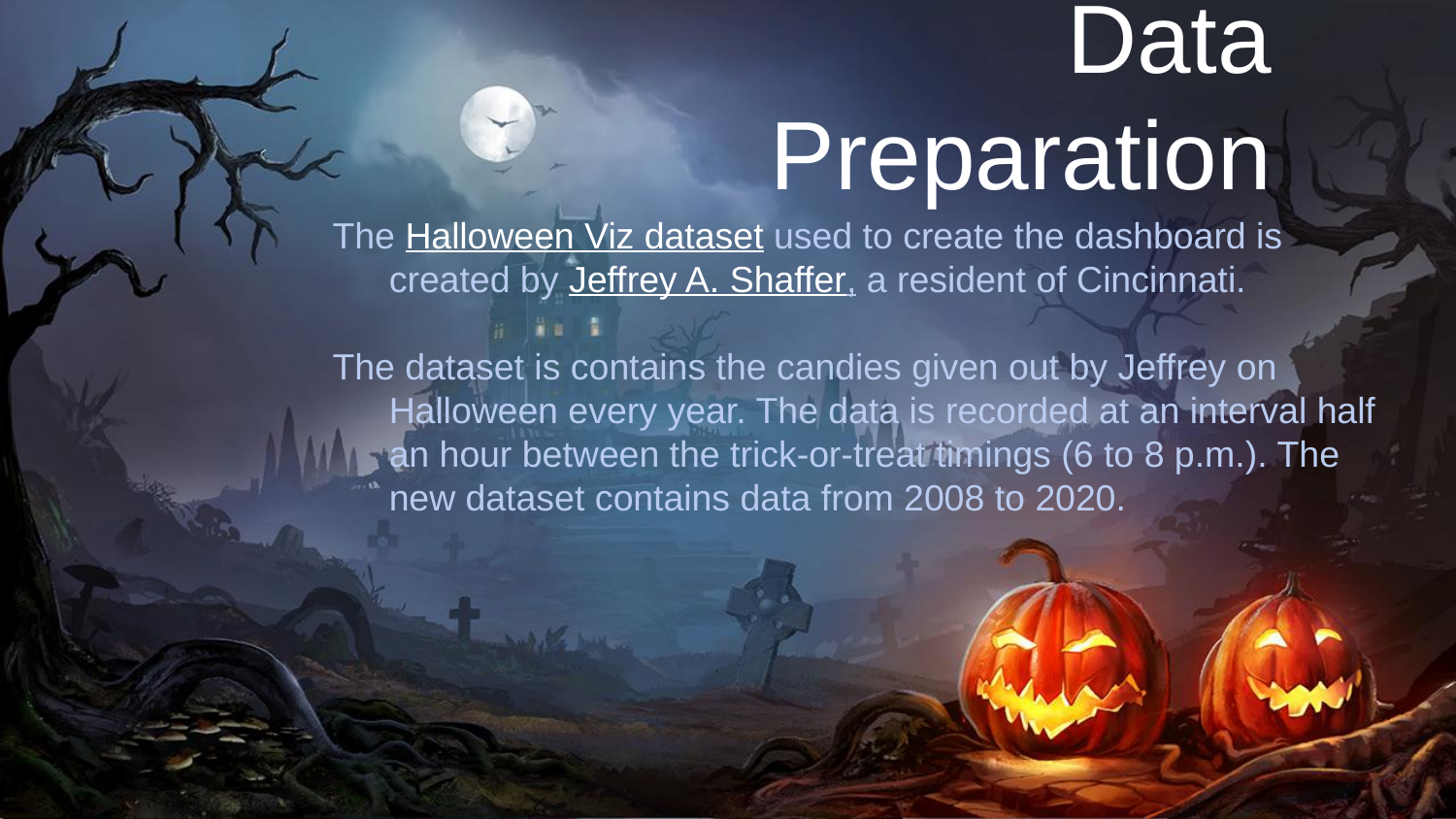

# Data Preparation
The Halloween Viz dataset used to create the dashboard is created by Jeffrey A. Shaffer, a resident of Cincinnati.

The dataset is contains the candies given out by Jeffrey on Halloween every year. The data is recorded at an interval half an hour between the trick-or-treat timings (6 to 8 p.m.). The new dataset contains data from 2008 to 2020.